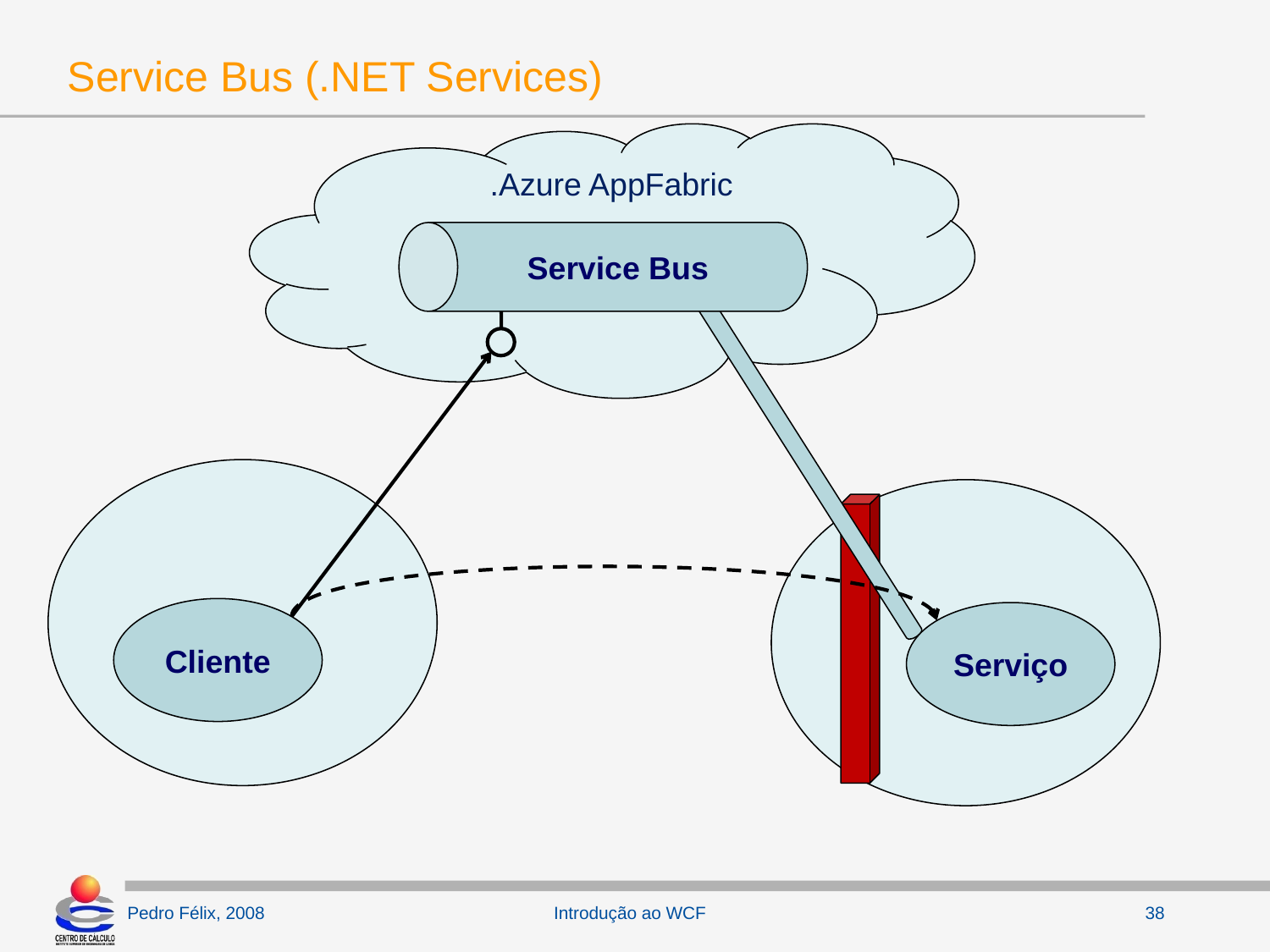

# Service Bus (.NET Services)
Service Bus

.Azure AppFabric

Cliente
Serviço
Introdução ao WCF
38